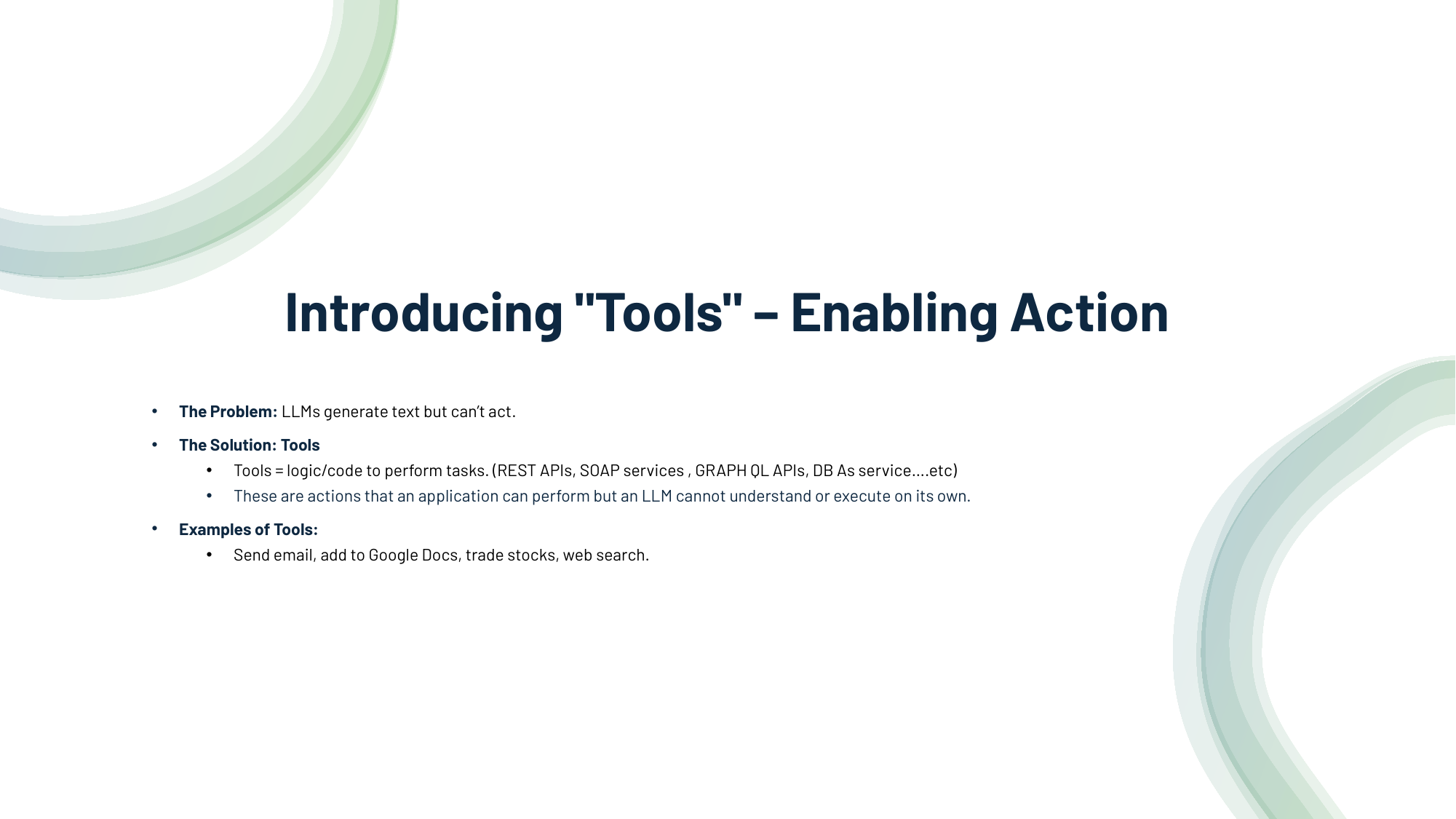

# Introducing "Tools" – Enabling Action
The Problem: LLMs generate text but can’t act.
The Solution: Tools
Tools = logic/code to perform tasks. (REST APIs, SOAP services , GRAPH QL APIs, DB As service….etc)
These are actions that an application can perform but an LLM cannot understand or execute on its own.
Examples of Tools:
Send email, add to Google Docs, trade stocks, web search.